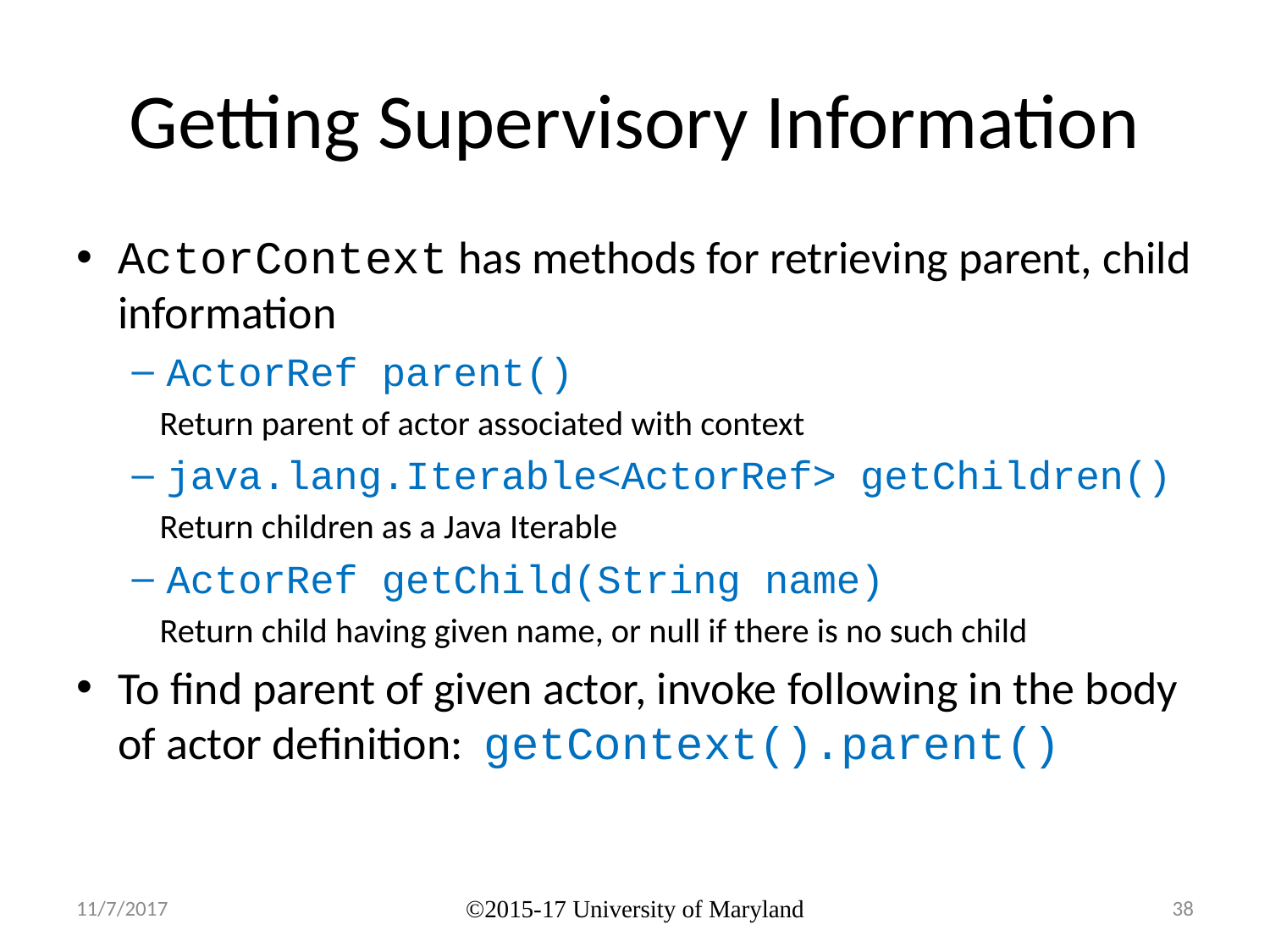

# Getting Supervisory Information
ActorContext has methods for retrieving parent, child information
ActorRef parent()
Return parent of actor associated with context
java.lang.Iterable<ActorRef> getChildren()
Return children as a Java Iterable
ActorRef getChild(String name)
Return child having given name, or null if there is no such child
To find parent of given actor, invoke following in the body of actor definition:  getContext().parent()
11/7/2017
©2015-17 University of Maryland
38